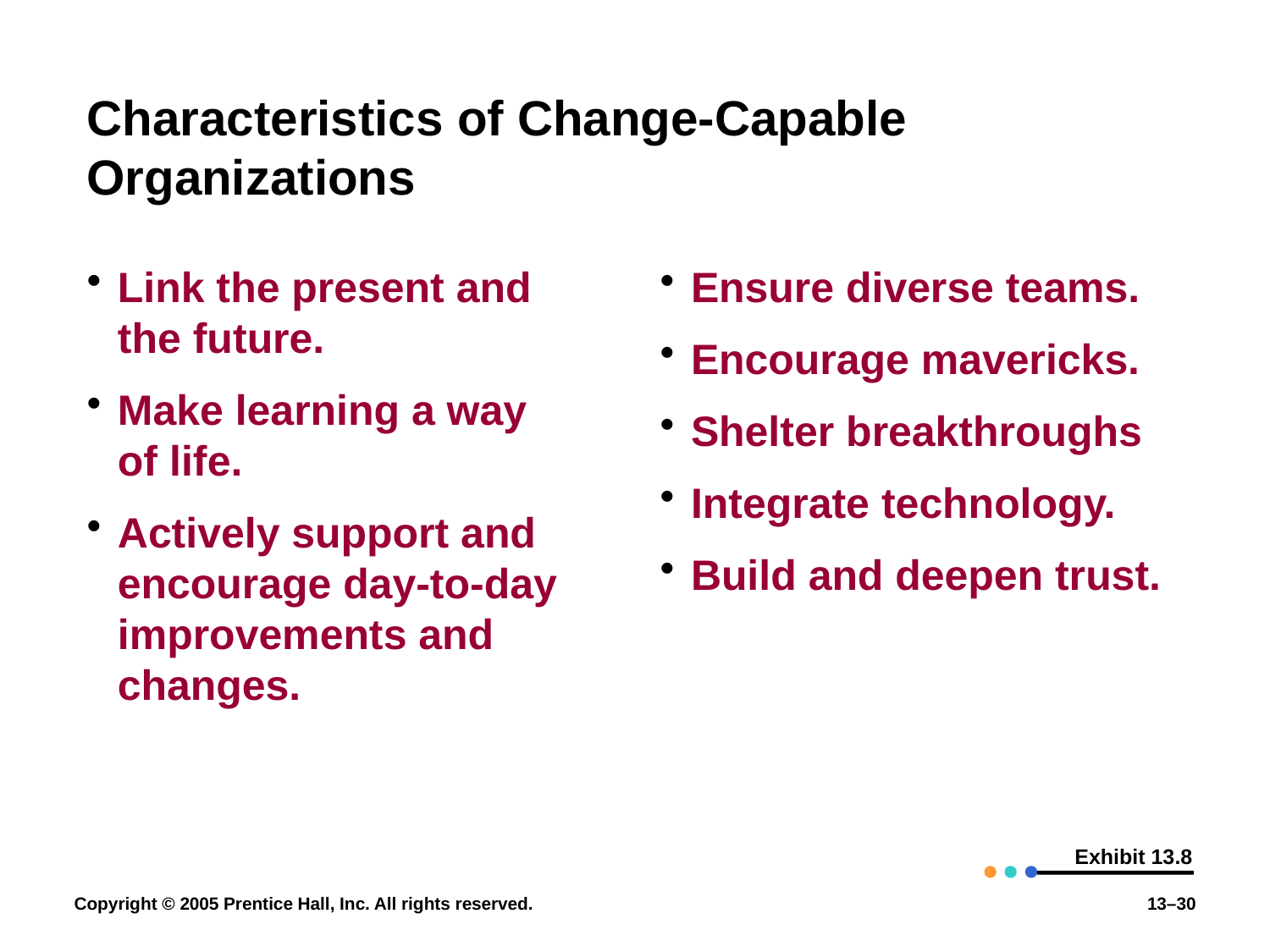

# Characteristics of Change-Capable Organizations
Link the present and the future.
Make learning a way of life.
Actively support and encourage day-to-day improvements and changes.
Ensure diverse teams.
Encourage mavericks.
Shelter breakthroughs
Integrate technology.
Build and deepen trust.
Exhibit 13.8
Copyright © 2005 Prentice Hall, Inc. All rights reserved.
13–30